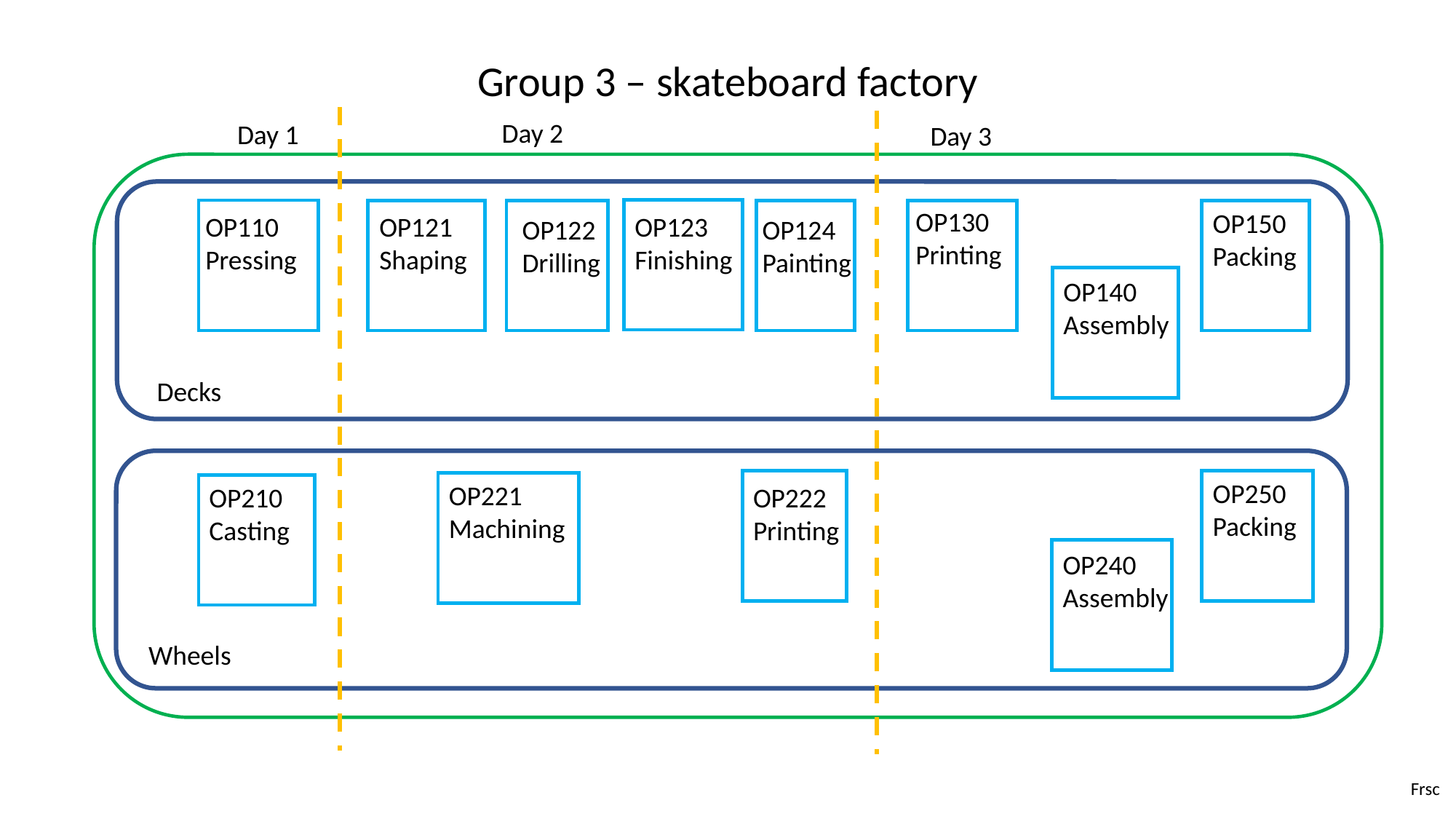

# Group 3 – skateboard factory
Day 2
Day 1
Day 3

OP130
Printing

OP150
Packing

OP123
Finishing
OP110
Pressing
OP121
Shaping
OP122
Drilling
OP124
Painting

OP140
Assembly
Decks

OP250
Packing

OP221
Machining

OP210
Casting
OP222
Printing

OP240
Assembly
Wheels
Frsc